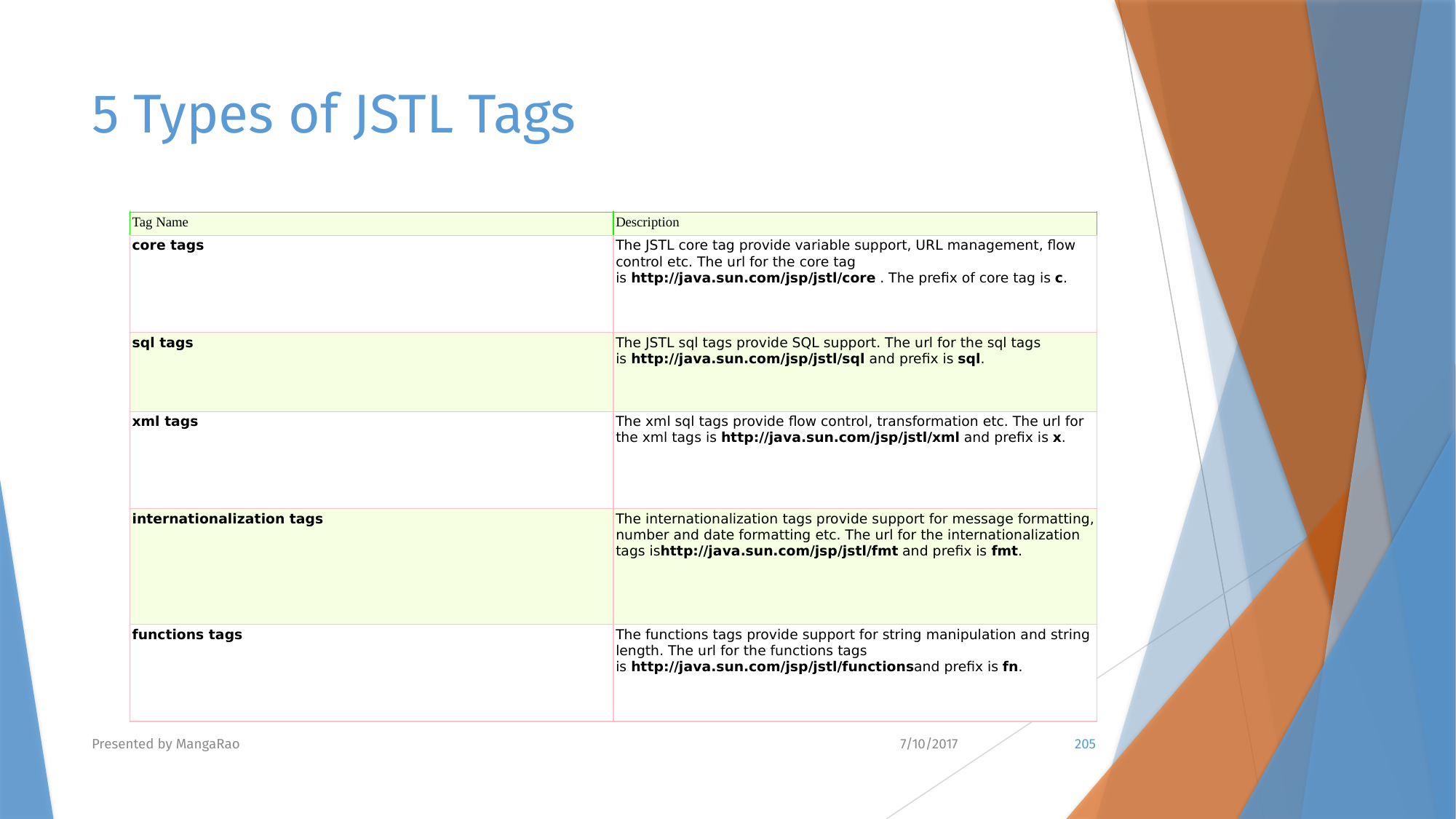

# 5 Types of JSTL Tags
| Tag Name | Description |
| --- | --- |
| core tags | The JSTL core tag provide variable support, URL management, flow control etc. The url for the core tag is http://java.sun.com/jsp/jstl/core . The prefix of core tag is c. |
| sql tags | The JSTL sql tags provide SQL support. The url for the sql tags is http://java.sun.com/jsp/jstl/sql and prefix is sql. |
| xml tags | The xml sql tags provide flow control, transformation etc. The url for the xml tags is http://java.sun.com/jsp/jstl/xml and prefix is x. |
| internationalization tags | The internationalization tags provide support for message formatting, number and date formatting etc. The url for the internationalization tags ishttp://java.sun.com/jsp/jstl/fmt and prefix is fmt. |
| functions tags | The functions tags provide support for string manipulation and string length. The url for the functions tags is http://java.sun.com/jsp/jstl/functionsand prefix is fn. |
Presented by MangaRao
7/10/2017
205